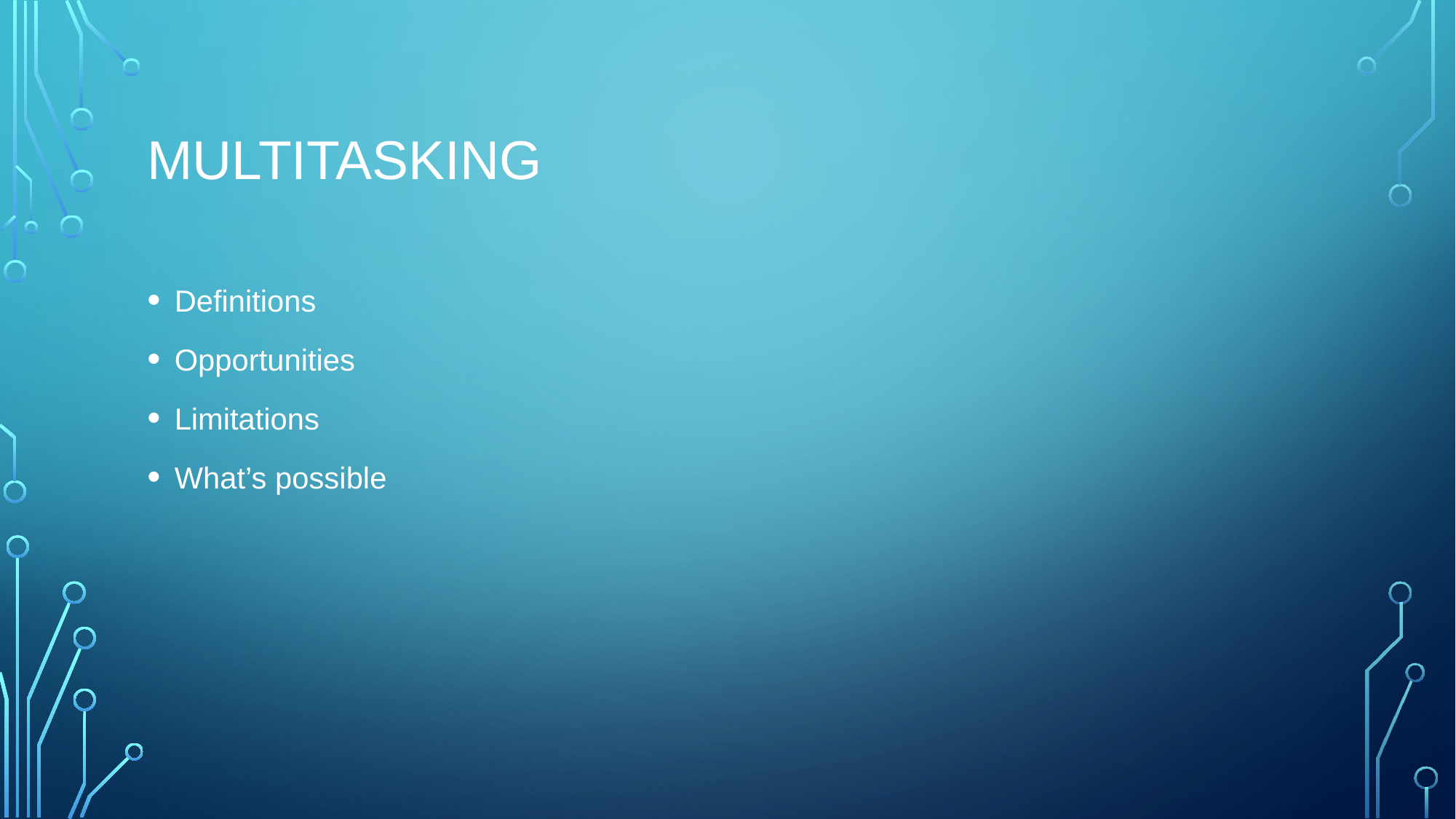

# Multitasking
Definitions
Opportunities
Limitations
What’s possible